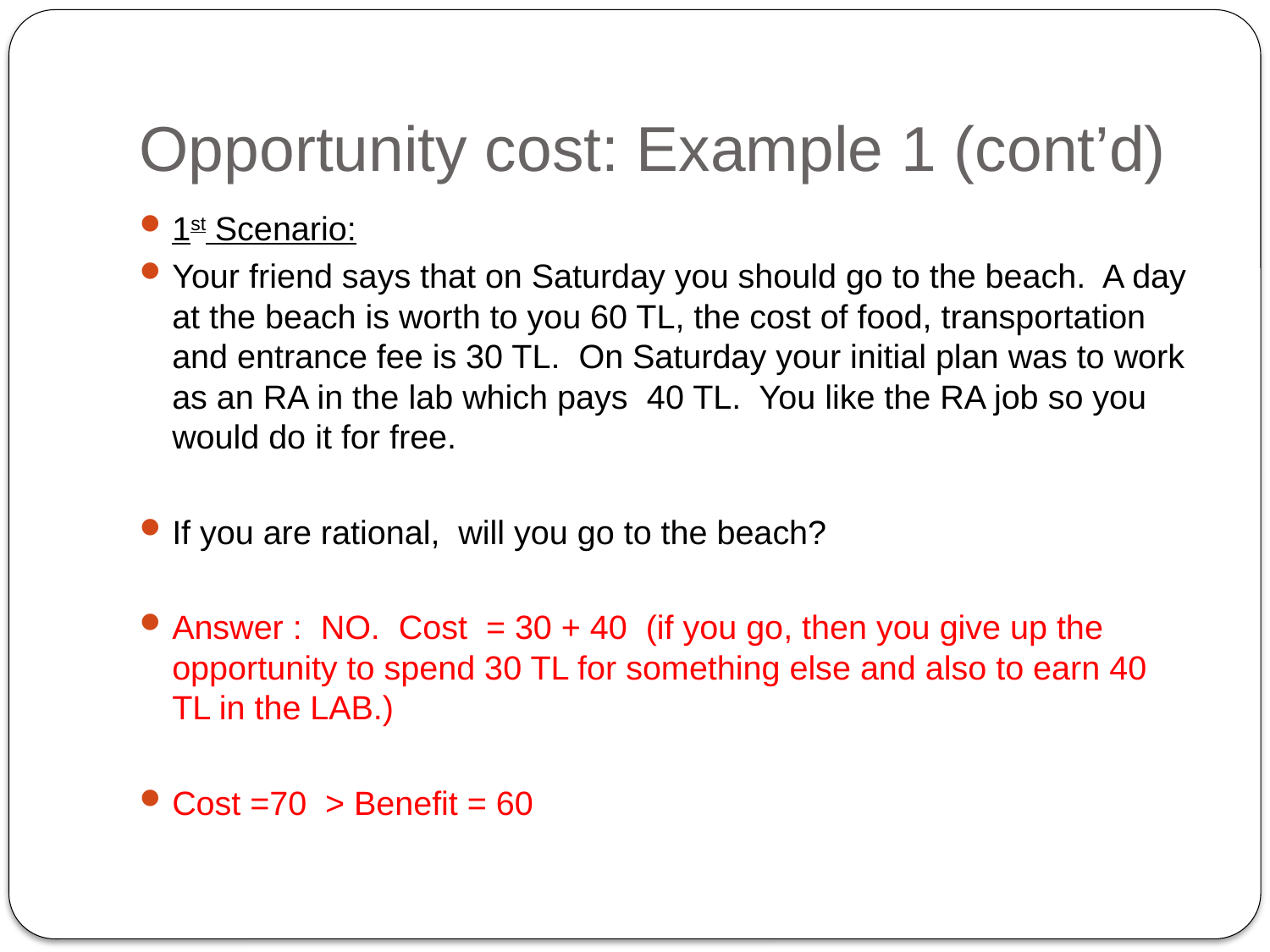

# Opportunity cost: Example 1 (cont’d)
1st Scenario:
Your friend says that on Saturday you should go to the beach.  A day at the beach is worth to you 60 TL, the cost of food, transportation and entrance fee is 30 TL.  On Saturday your initial plan was to work as an RA in the lab which pays  40 TL.  You like the RA job so you would do it for free.

If you are rational,  will you go to the beach?

Answer :  NO.  Cost  = 30 + 40  (if you go, then you give up the opportunity to spend 30 TL for something else and also to earn 40 TL in the LAB.)

Cost =70  > Benefit = 60